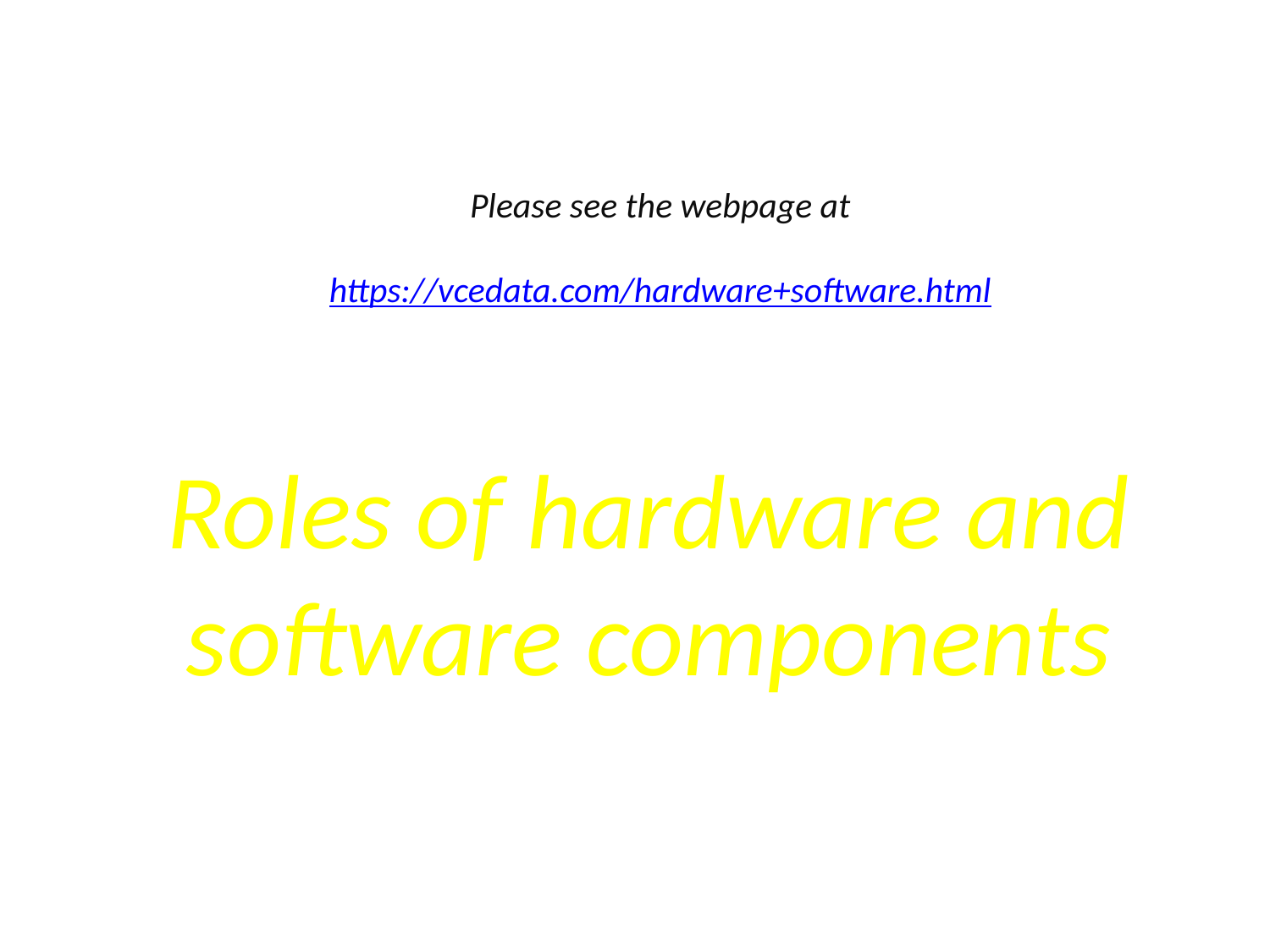

Please see the webpage at

https://vcedata.com/hardware+software.html

Roles of hardware and software components